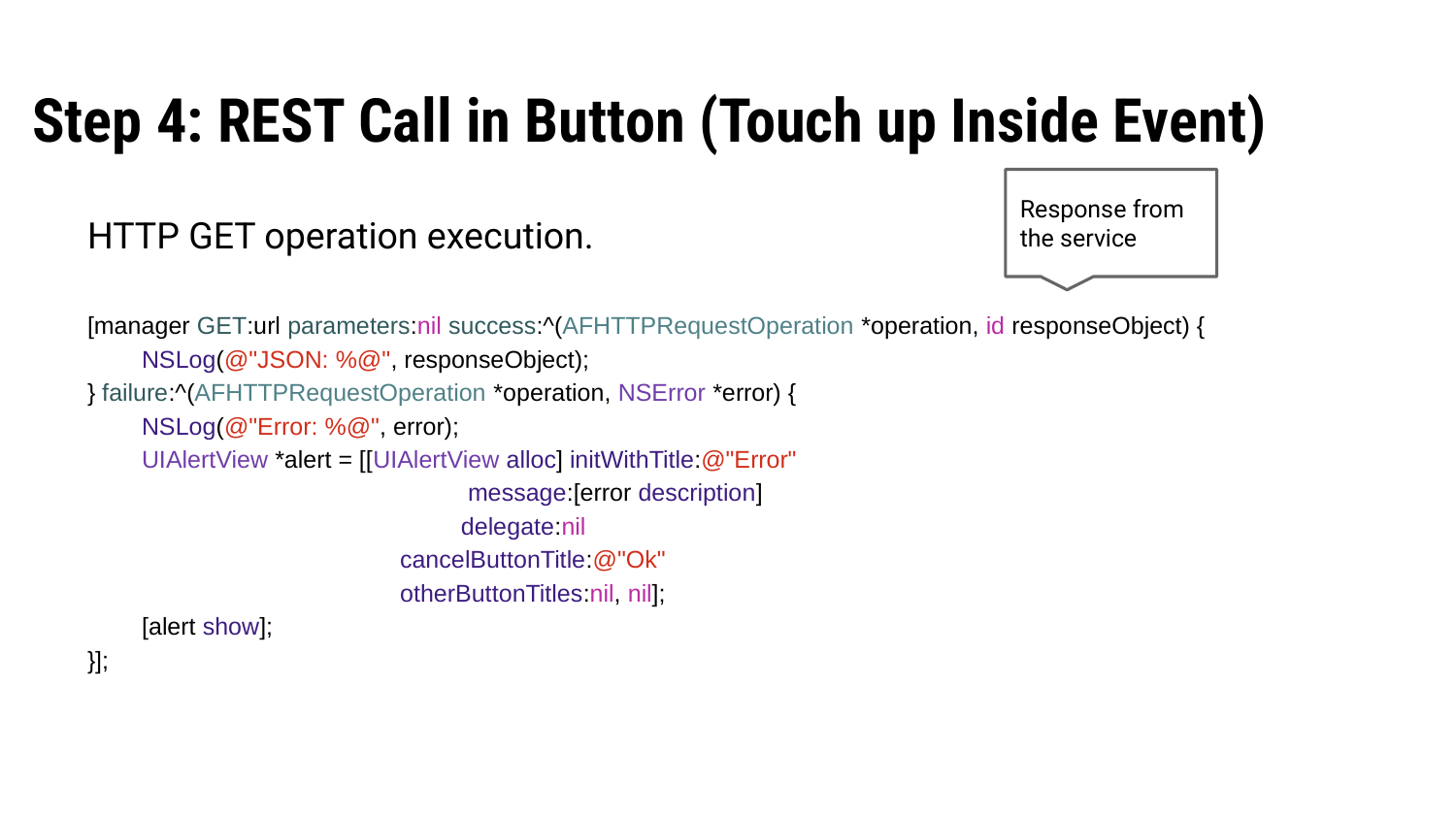

# Step 4: REST Call in Button (Touch up Inside Event)
Response from the service
HTTP GET operation execution.

[manager GET:url parameters:nil success:^(AFHTTPRequestOperation *operation, id responseObject) {
        NSLog(@"JSON: %@", responseObject);
} failure:^(AFHTTPRequestOperation *operation, NSError *error) {
        NSLog(@"Error: %@", error);
        UIAlertView *alert = [[UIAlertView alloc] initWithTitle:@"Error"
                                                        message:[error description]
                                                       delegate:nil
                                              cancelButtonTitle:@"Ok"
                                              otherButtonTitles:nil, nil];
        [alert show];
}];